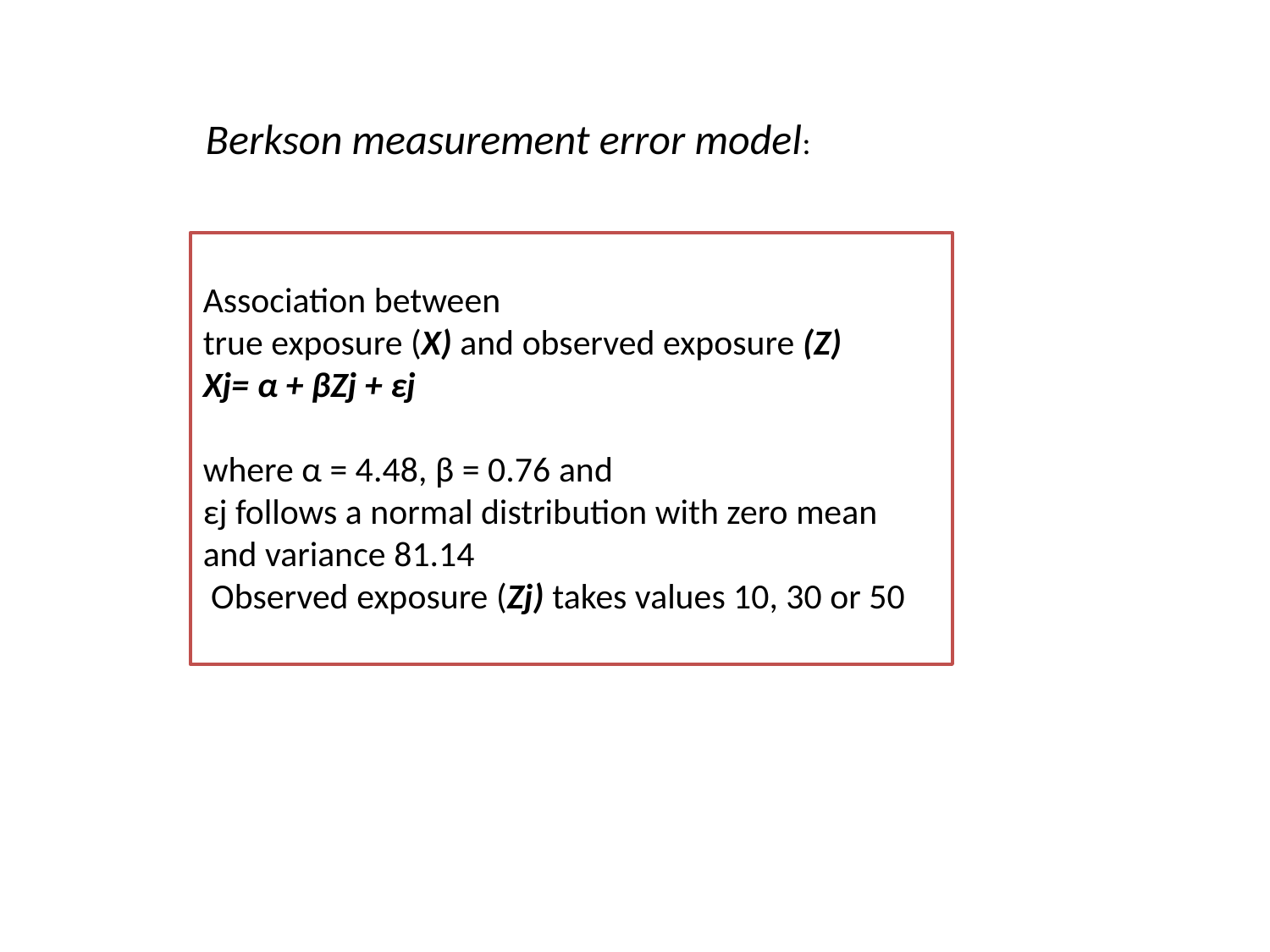

Berkson measurement error model:

Association between
true exposure (X) and observed exposure (Z)
Xj= α + βZj + εj

where α = 4.48, β = 0.76 and
εj follows a normal distribution with zero mean
and variance 81.14
 Observed exposure (Zj) takes values 10, 30 or 50